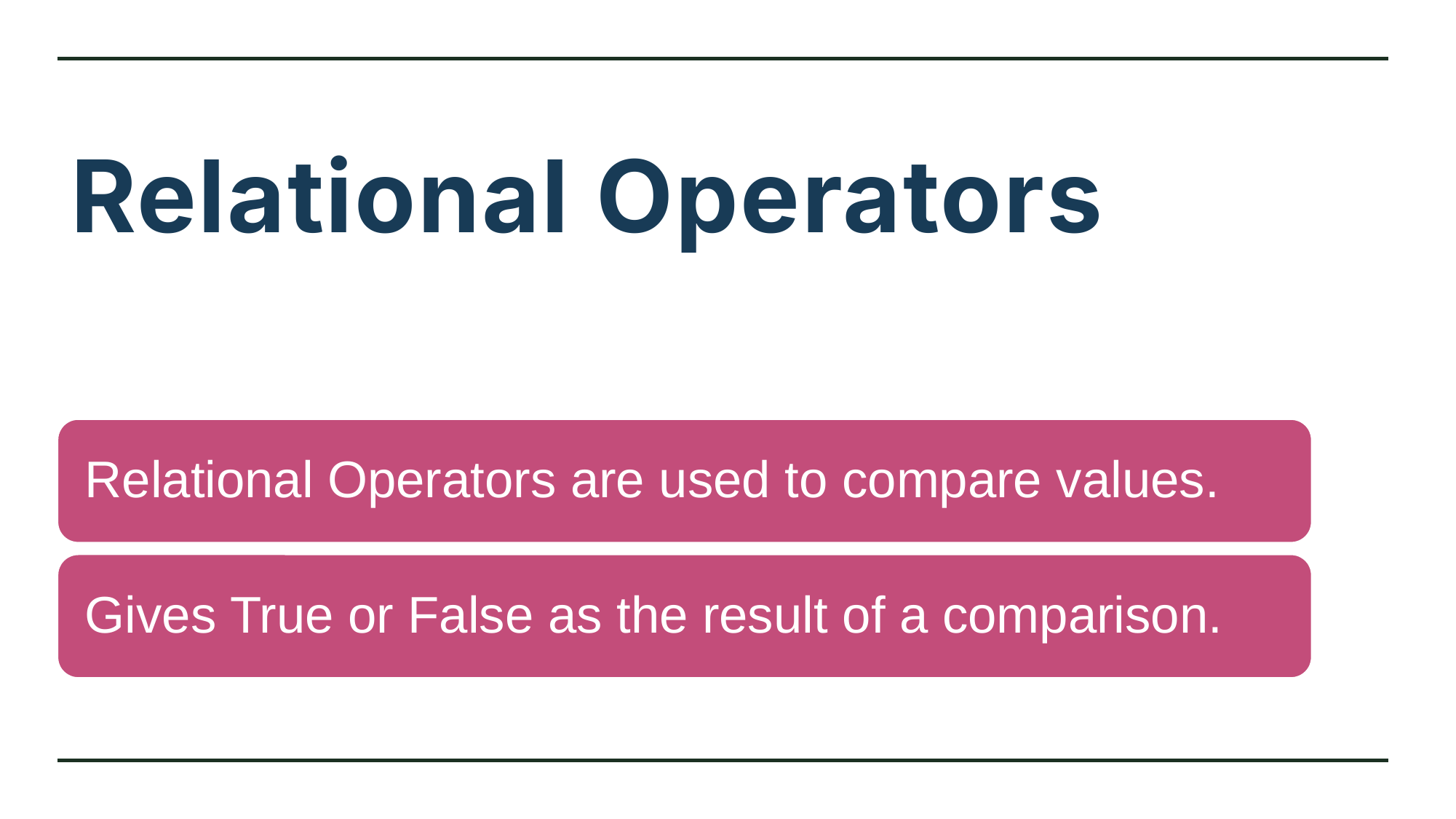

# Relational Operators
Relational Operators are used to compare values.
Gives True or False as the result of a comparison.